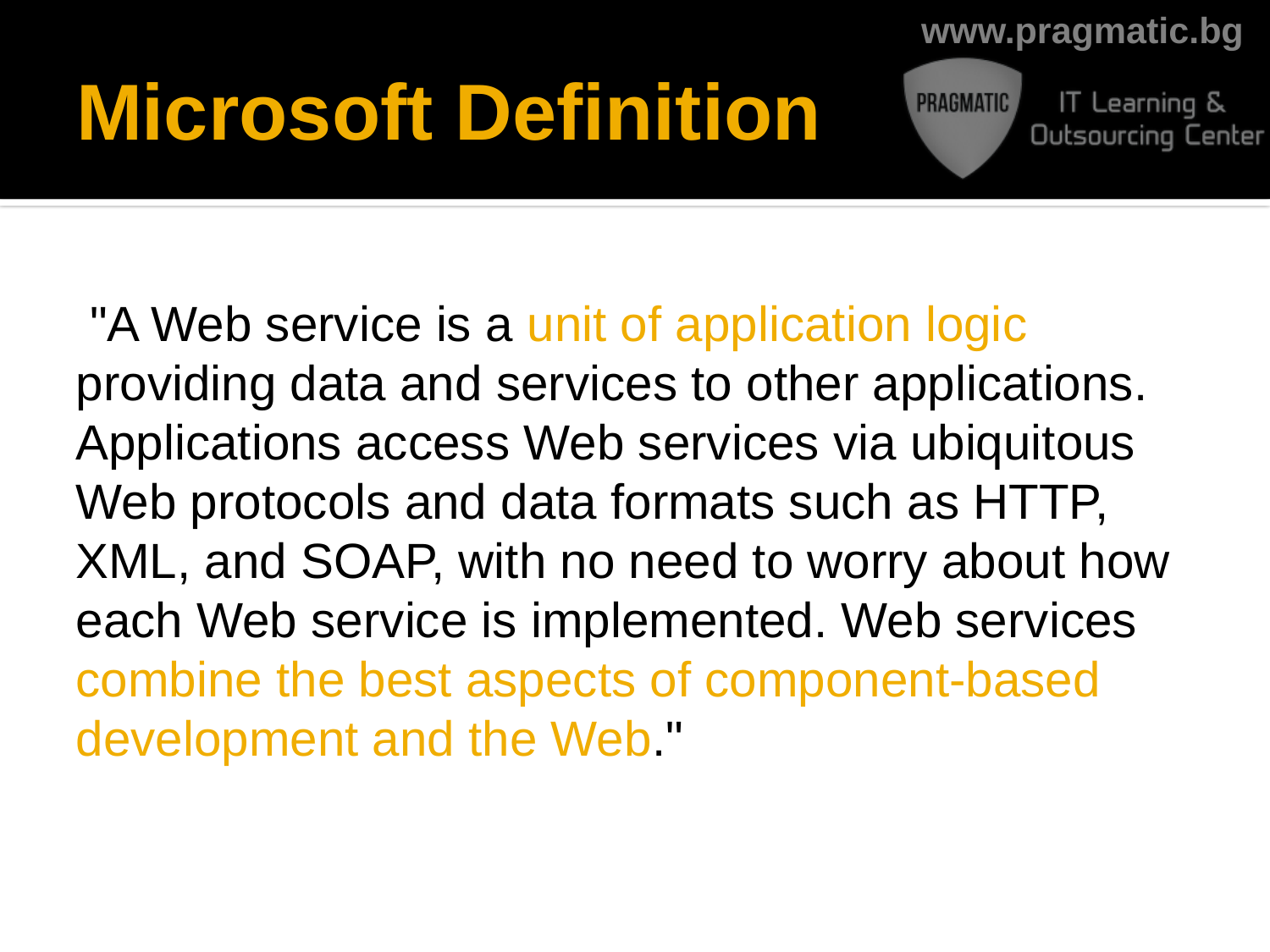

# Microsoft Definition
 "A Web service is a unit of application logic providing data and services to other applications. Applications access Web services via ubiquitous Web protocols and data formats such as HTTP, XML, and SOAP, with no need to worry about how each Web service is implemented. Web services combine the best aspects of component-based development and the Web."